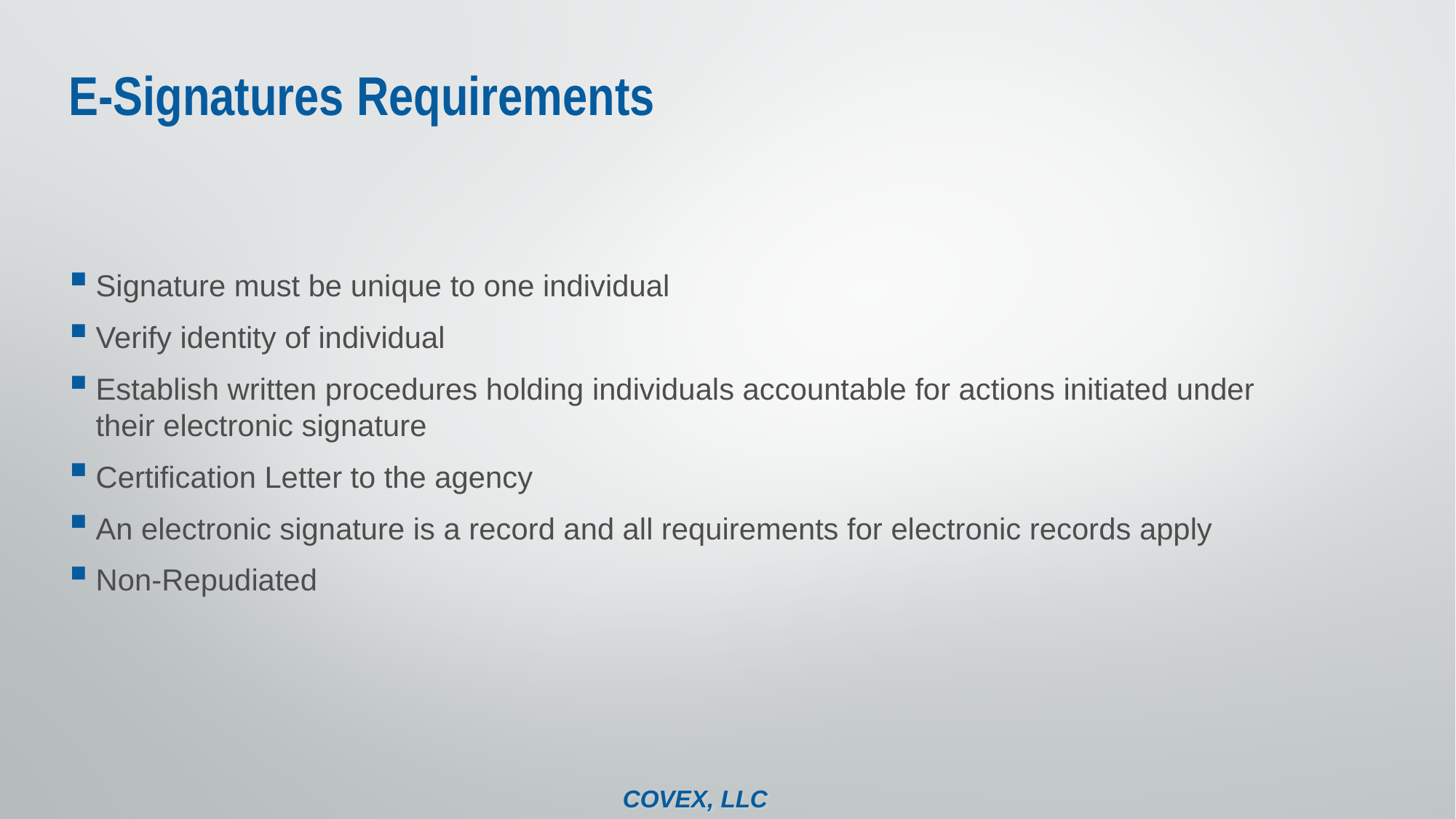

# E-Signatures Requirements
Signature must be unique to one individual
Verify identity of individual
Establish written procedures holding individuals accountable for actions initiated under their electronic signature
Certification Letter to the agency
An electronic signature is a record and all requirements for electronic records apply
Non-Repudiated